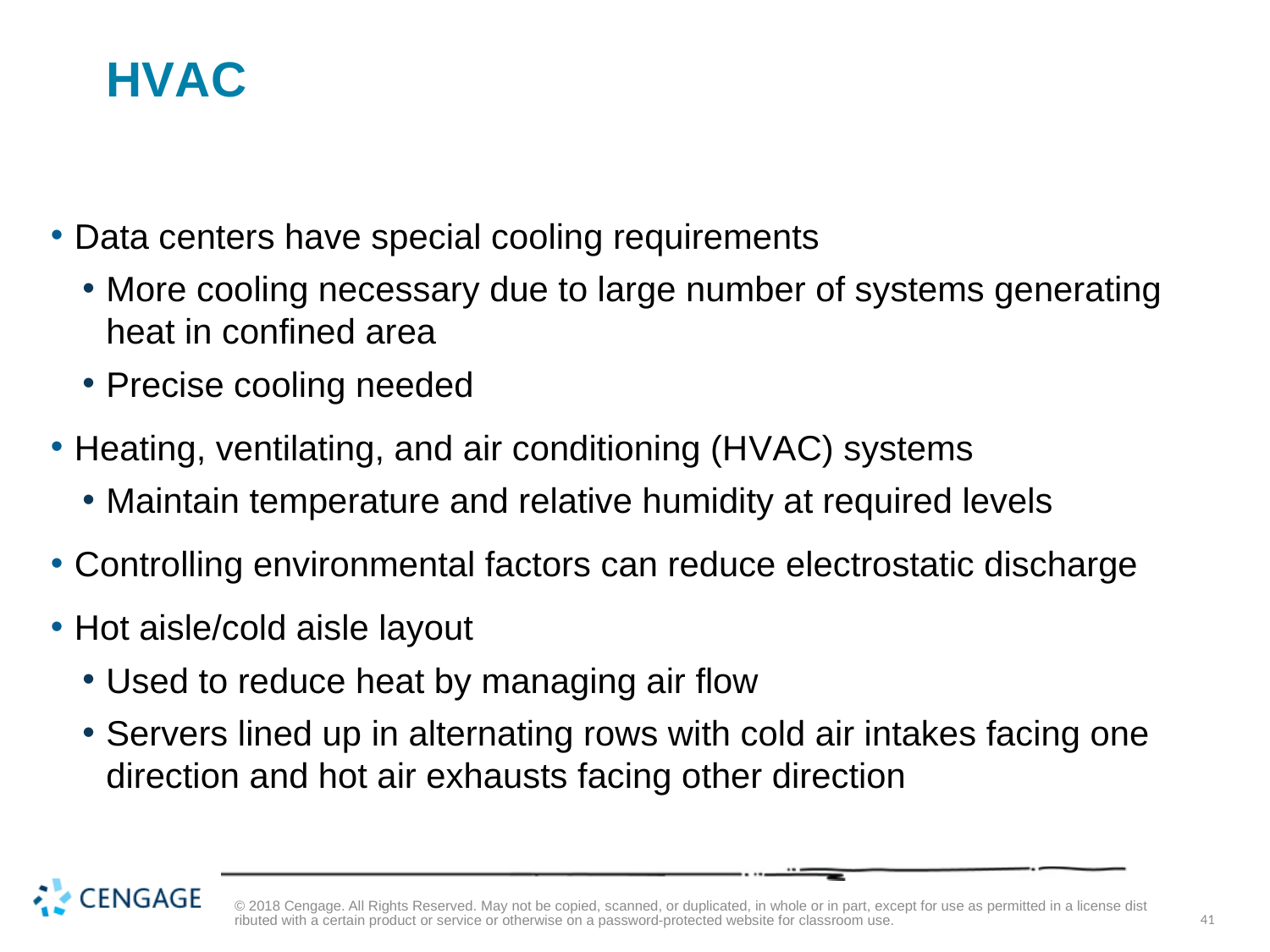

# H V A C
Data centers have special cooling requirements
More cooling necessary due to large number of systems generating heat in confined area
Precise cooling needed
Heating, ventilating, and air conditioning (H V A C) systems
Maintain temperature and relative humidity at required levels
Controlling environmental factors can reduce electrostatic discharge
Hot aisle/cold aisle layout
Used to reduce heat by managing air flow
Servers lined up in alternating rows with cold air intakes facing one direction and hot air exhausts facing other direction
© 2018 Cengage. All Rights Reserved. May not be copied, scanned, or duplicated, in whole or in part, except for use as permitted in a license distributed with a certain product or service or otherwise on a password-protected website for classroom use.